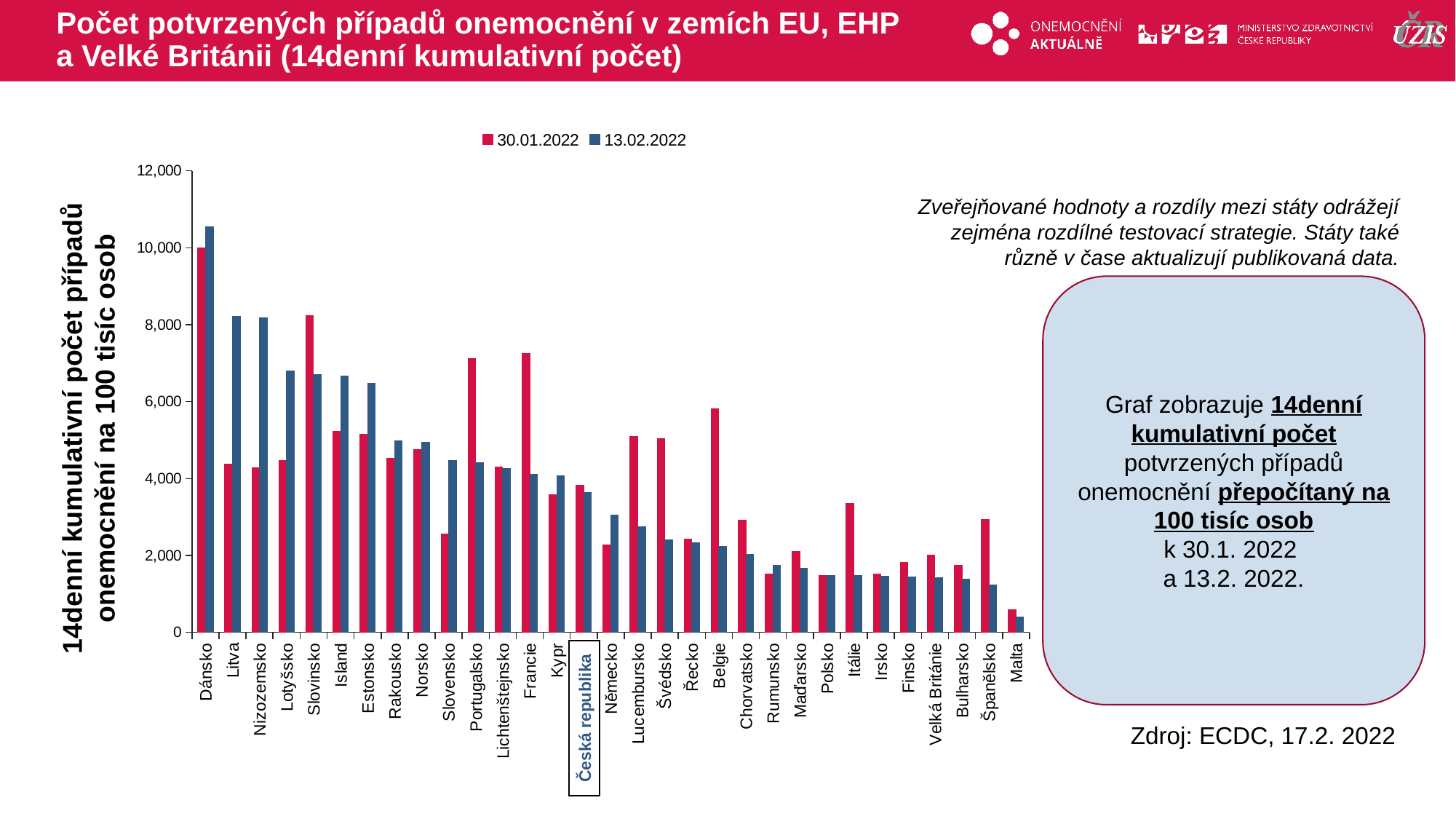

# Počet potvrzených případů onemocnění v zemích EU, EHP a Velké Británii (14denní kumulativní počet)

### Chart

| Category | 30.01.2022 | 13.02.2022 |
|---|---|---|
| Dánsko | 10000.046369738902 | 10543.345143877572 |
| Litva | 4371.655887963523 | 8212.190731150393 |
| Nizozemsko | 4275.0387259347 | 8182.1746095164835 |
| Lotyšsko | 4465.90745278939 | 6795.3398770754975 |
| Slovinsko | 8233.418151299156 | 6698.297263034142 |
| Island | 5234.88605842904 | 6664.304898746066 |
| Estonsko | 5143.3584955635015 | 6469.492300839142 |
| Rakousko | 4525.009594358607 | 4990.66179054549 |
| Norsko | 4748.713572969569 | 4947.741812884018 |
| Slovensko | 2559.3303471883646 | 4474.288793454886 |
| Portugalsko | 7116.94324415649 | 4408.411146602014 |
| Lichtenštejnsko | 4291.945182852866 | 4253.232508323225 |
| Francie | 7251.163602921299 | 4109.612482526794 |
| Kypr | 3575.5429305015173 | 4067.2068287903785 |
| Česká republika | 3821.248653092186 | 3635.8726190601988 |
| Německo | 2273.813617566288 | 3050.791560099088 |
| Lucembursko | 5094.807924511426 | 2749.8450746516573 |
| Švédsko | 5048.119168956085 | 2402.990668974143 |
| Řecko | 2426.0337088033707 | 2327.345125023732 |
| Belgie | 5813.013563099483 | 2240.5237085200706 |
| Chorvatsko | 2914.790305470576 | 2025.373537054309 |
| Rumunsko | 1513.4898435177531 | 1747.1303758663607 |
| Maďarsko | 2100.1325959928863 | 1675.3320478393732 |
| Polsko | 1482.2513159101745 | 1483.9163080127903 |
| Itálie | 3354.2724487356854 | 1473.1607635275632 |
| Irsko | 1523.7771027547922 | 1469.2694442877746 |
| Finsko | 1821.7679717198655 | 1443.1092510585866 |
| Velká Británie | 2008.6390711659235 | 1429.553274299127 |
| Bulharsko | 1740.3914733577674 | 1382.050618846456 |
| Španělsko | 2941.390475497508 | 1239.291368949114 |
| Malta | 593.9008558702125 | 398.7842134311767 |
Zveřejňované hodnoty a rozdíly mezi státy odrážejí zejména rozdílné testovací strategie. Státy také různě v čase aktualizují publikovaná data.
Graf zobrazuje 14denní kumulativní počet potvrzených případů onemocnění přepočítaný na 100 tisíc osob
k 30.1. 2022
a 13.2. 2022.
14denní kumulativní počet případů onemocnění na 100 tisíc osob
Česká republika
Zdroj: ECDC, 17.2. 2022